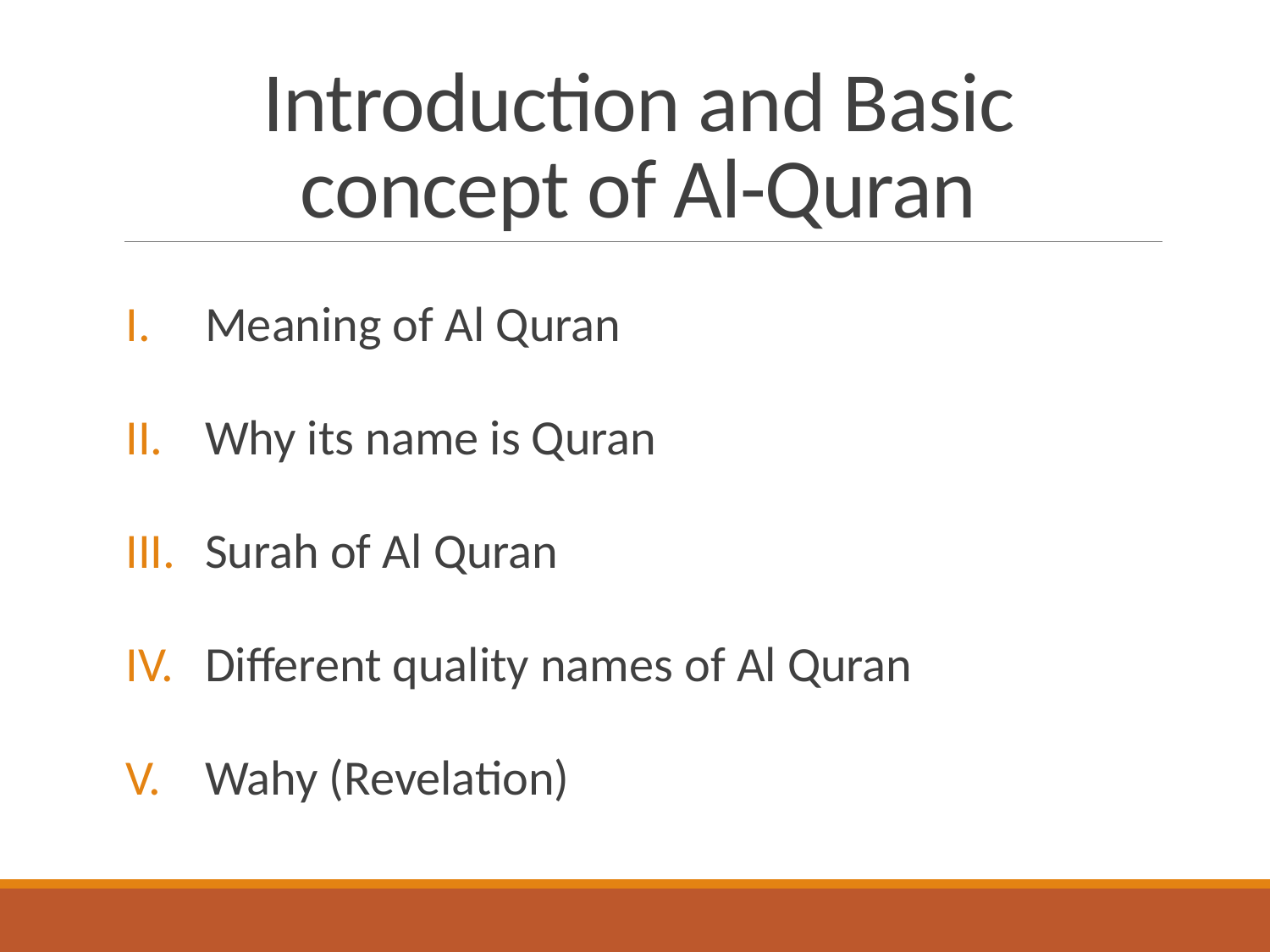

# Introduction and Basic concept of Al-Quran
Meaning of Al Quran
Why its name is Quran
Surah of Al Quran
Different quality names of Al Quran
Wahy (Revelation)